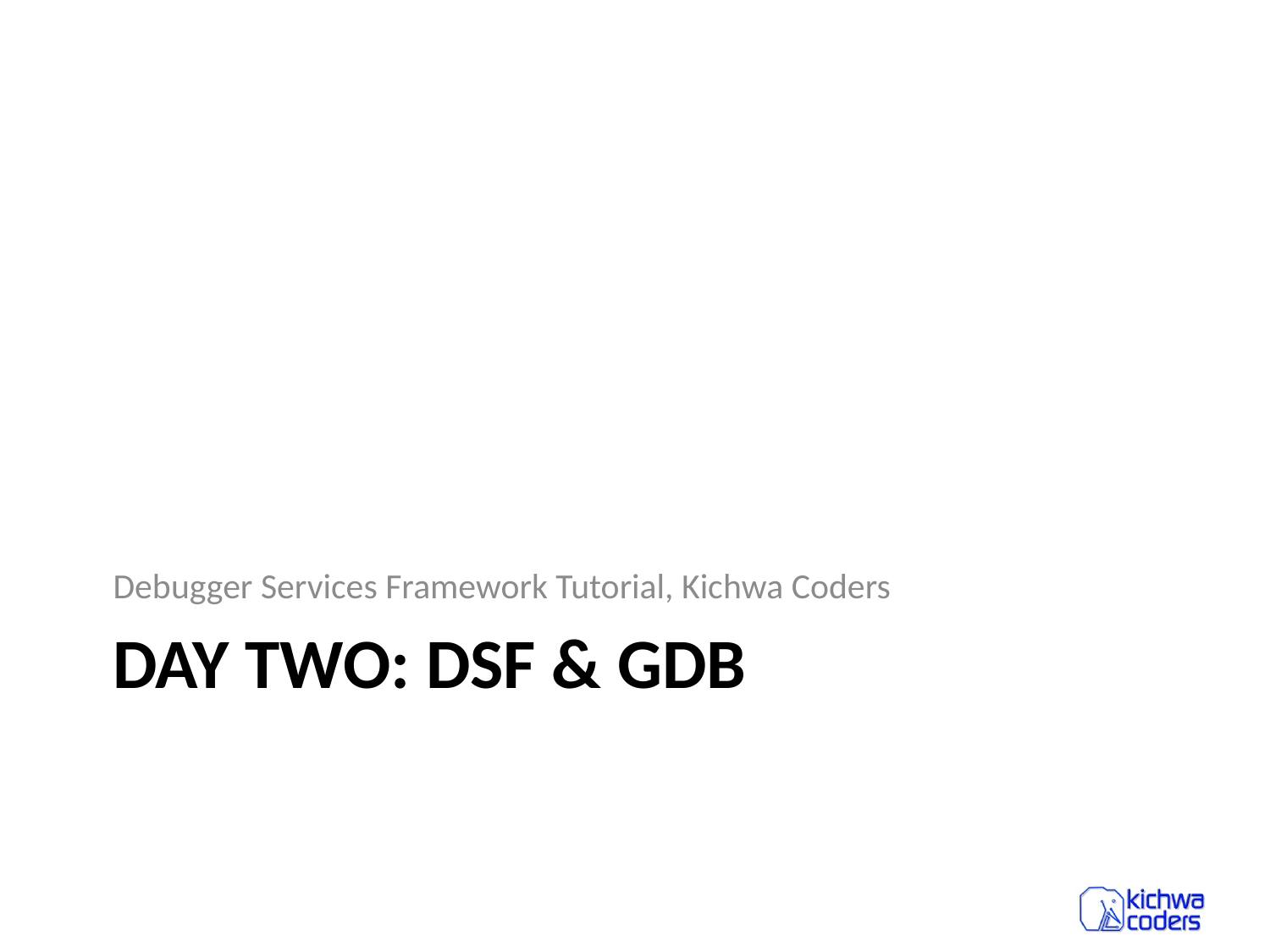

Debugger Services Framework Tutorial, Kichwa Coders
# DAY TWO: DSF & GDB